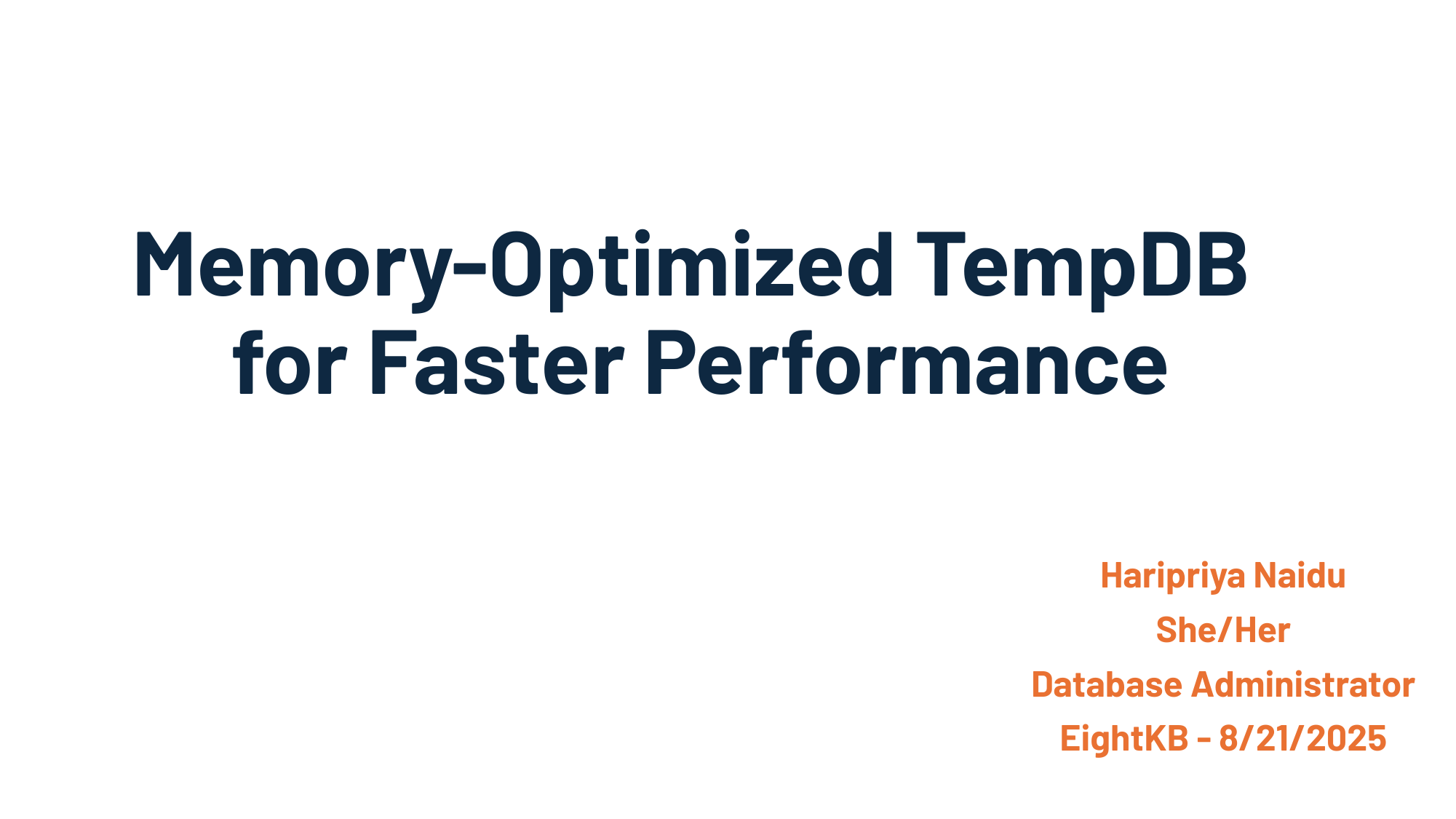

# Memory-Optimized TempDB for Faster Performance
Haripriya Naidu
She/Her
Database Administrator
EightKB - 8/21/2025